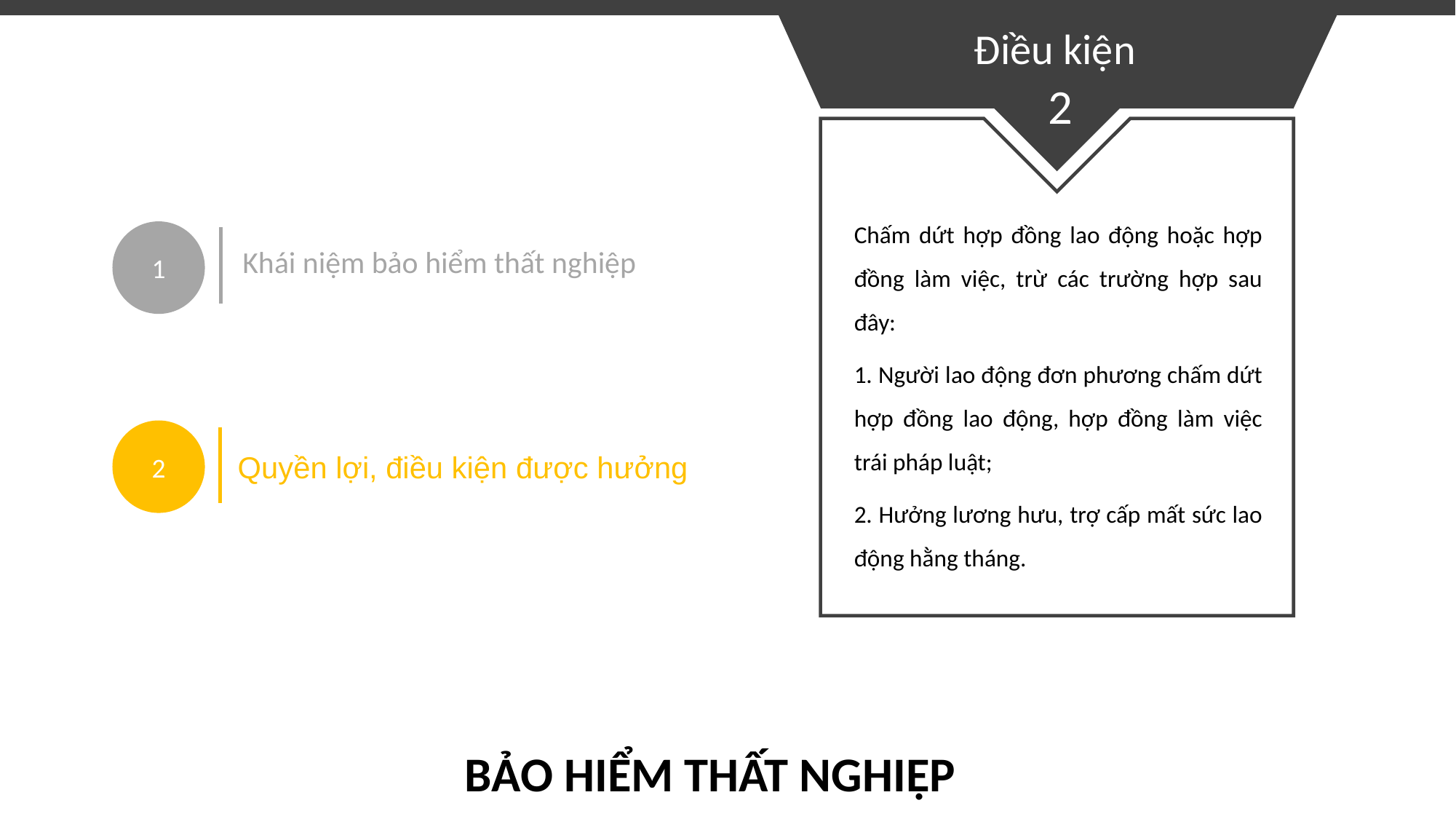

2
Điều kiện

Chấm dứt hợp đồng lao động hoặc hợp đồng làm việc, trừ các trường hợp sau đây:
1. Người lao động đơn phương chấm dứt hợp đồng lao động, hợp đồng làm việc trái pháp luật;
2. Hưởng lương hưu, trợ cấp mất sức lao động hằng tháng.
1
Khái niệm bảo hiểm thất nghiệp
2
Quyền lợi, điều kiện được hưởng
BẢO HIỂM THẤT NGHIỆP